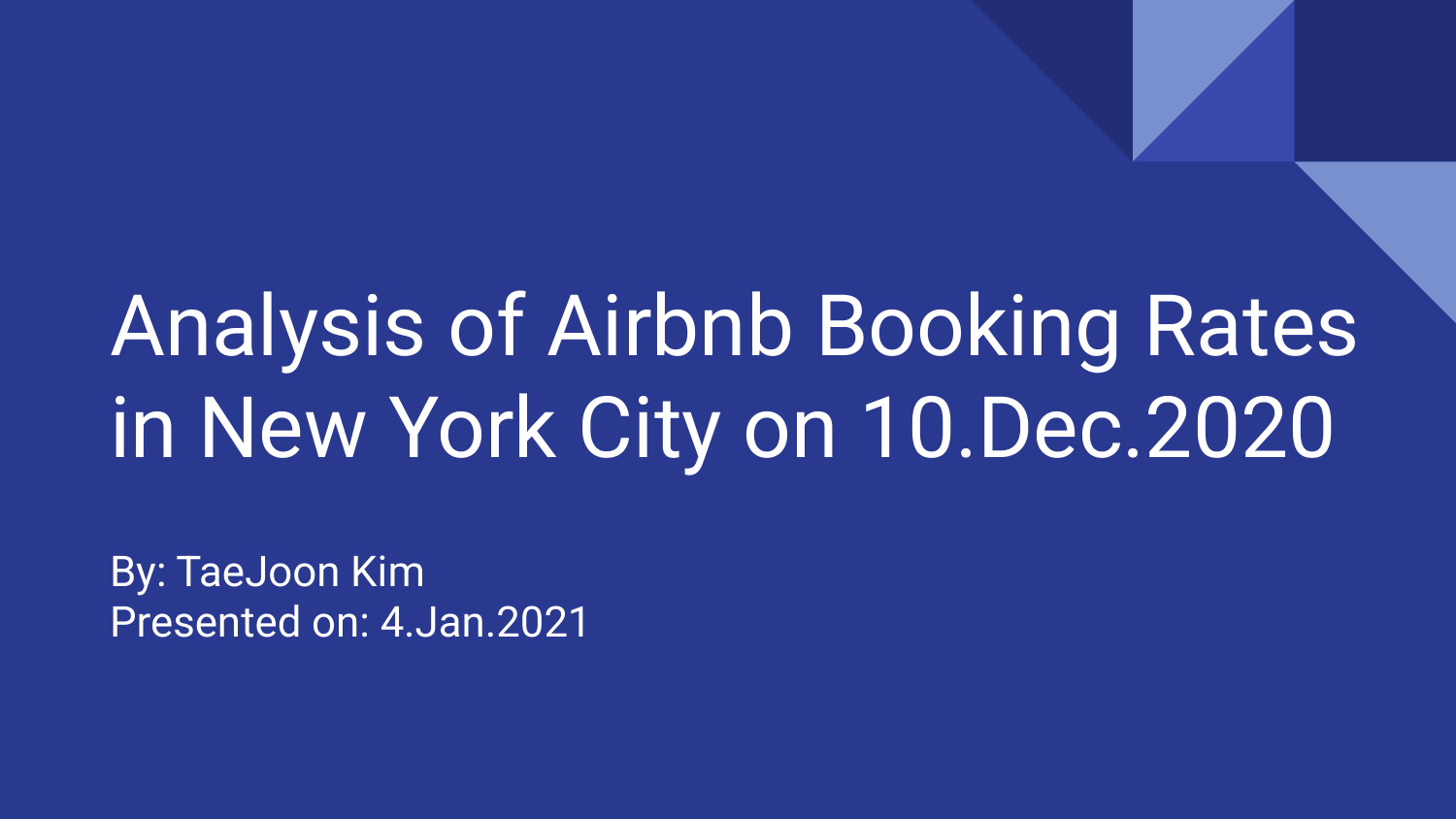

# Analysis of Airbnb Booking Rates in New York City on 10.Dec.2020
By: TaeJoon Kim
Presented on: 4.Jan.2021